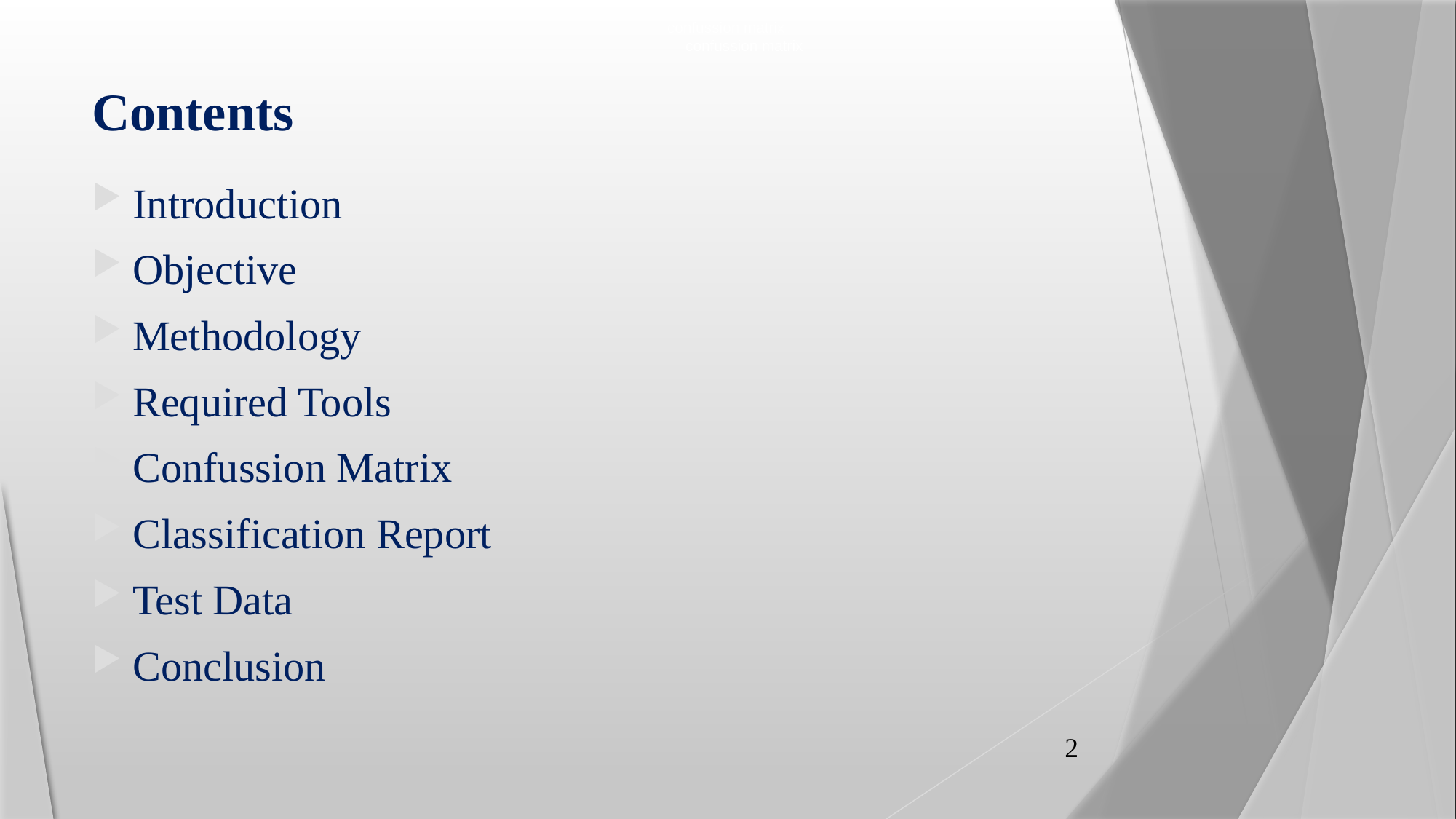

confussion matrix
confussion matrix

# Contents
Introduction
Objective
Methodology
Required Tools
Confussion Matrix
Classification Report
Test Data
Conclusion

2